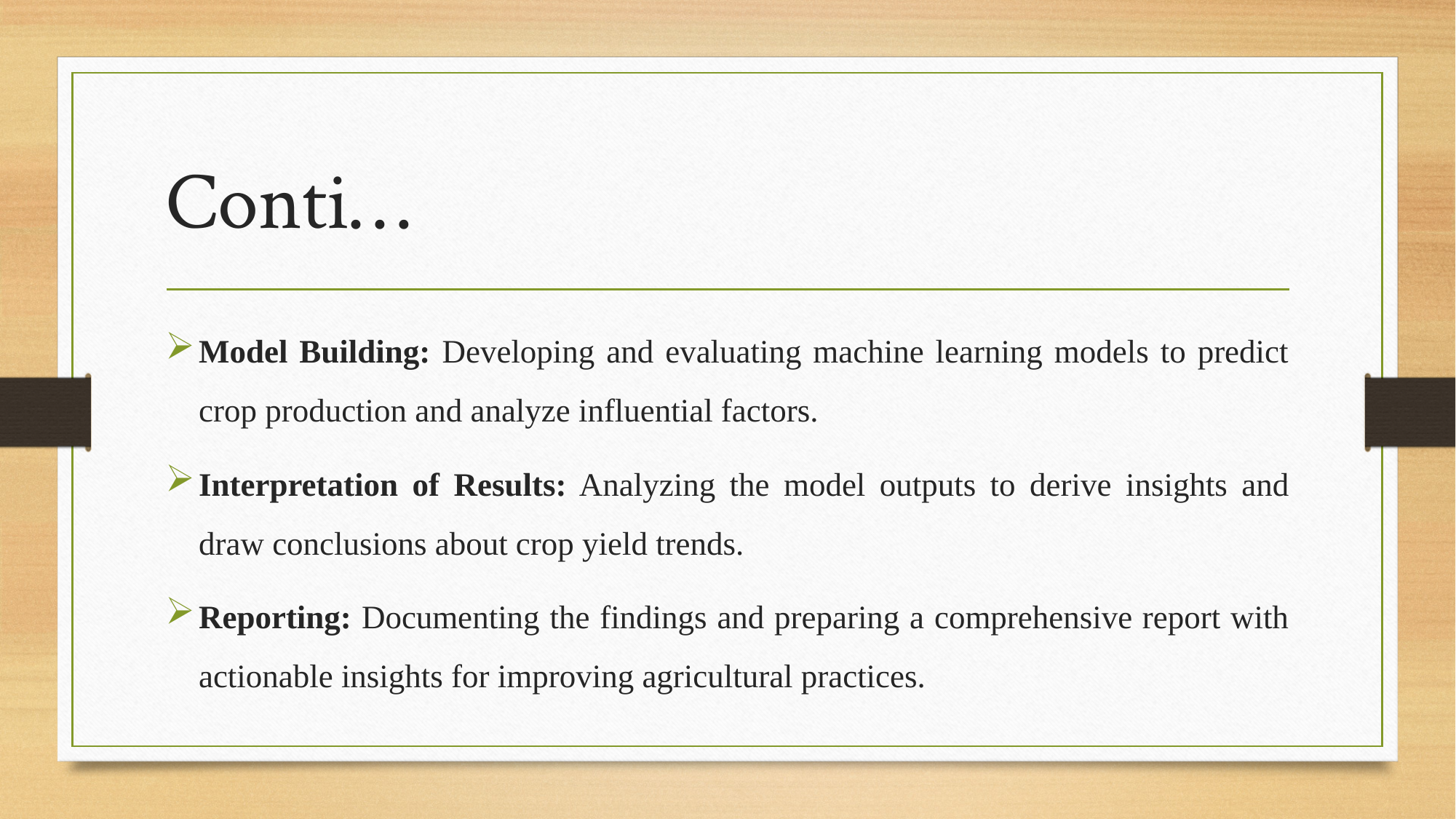

# Conti…
Model Building: Developing and evaluating machine learning models to predict crop production and analyze influential factors.
Interpretation of Results: Analyzing the model outputs to derive insights and draw conclusions about crop yield trends.
Reporting: Documenting the findings and preparing a comprehensive report with actionable insights for improving agricultural practices.